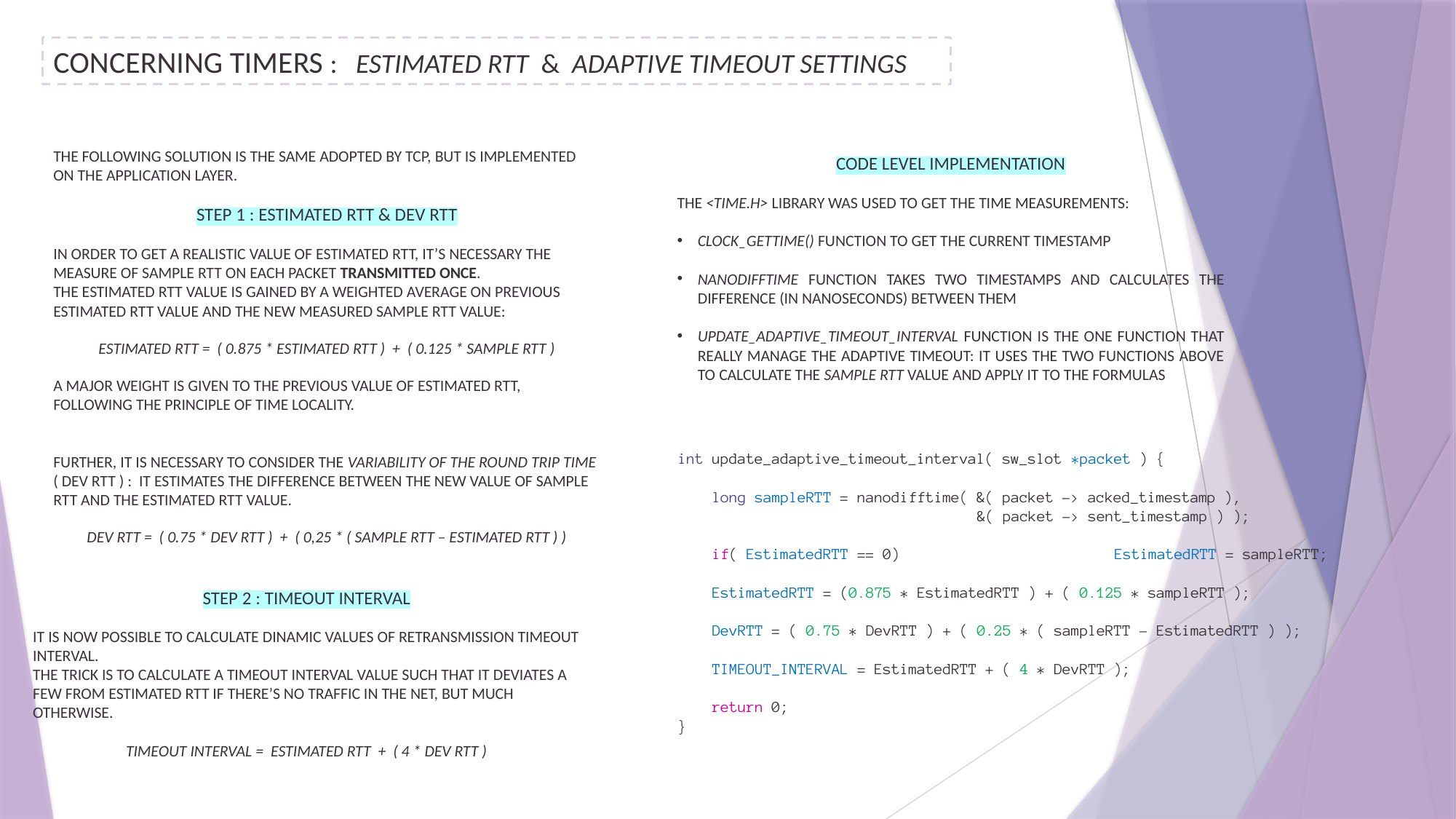

CONCERNING TIMERS :   ESTIMATED RTT  &  ADAPTIVE TIMEOUT SETTINGS
THE FOLLOWING SOLUTION IS THE SAME ADOPTED BY TCP, BUT IS IMPLEMENTED ON THE APPLICATION LAYER.

STEP 1 : ESTIMATED RTT & DEV RTT

IN ORDER TO GET A REALISTIC VALUE OF ESTIMATED RTT, IT’S NECESSARY THE MEASURE OF SAMPLE RTT ON EACH PACKET TRANSMITTED ONCE.
THE ESTIMATED RTT VALUE IS GAINED BY A WEIGHTED AVERAGE ON PREVIOUS ESTIMATED RTT VALUE AND THE NEW MEASURED SAMPLE RTT VALUE:

ESTIMATED RTT =  ( 0.875 * ESTIMATED RTT )  +  ( 0.125 * SAMPLE RTT )

A MAJOR WEIGHT IS GIVEN TO THE PREVIOUS VALUE OF ESTIMATED RTT, FOLLOWING THE PRINCIPLE OF TIME LOCALITY.

FURTHER, IT IS NECESSARY TO CONSIDER THE VARIABILITY OF THE ROUND TRIP TIME
( DEV RTT ) :  IT ESTIMATES THE DIFFERENCE BETWEEN THE NEW VALUE OF SAMPLE RTT AND THE ESTIMATED RTT VALUE.

DEV RTT =  ( 0.75 * DEV RTT )  +  ( 0,25 * ( SAMPLE RTT – ESTIMATED RTT ) )
CODE LEVEL IMPLEMENTATION

THE <TIME.H> LIBRARY WAS USED TO GET THE TIME MEASUREMENTS:

CLOCK_GETTIME() FUNCTION TO GET THE CURRENT TIMESTAMP

NANODIFFTIME FUNCTION TAKES TWO TIMESTAMPS AND CALCULATES THE DIFFERENCE (IN NANOSECONDS) BETWEEN THEM

UPDATE_ADAPTIVE_TIMEOUT_INTERVAL FUNCTION IS THE ONE FUNCTION THAT REALLY MANAGE THE ADAPTIVE TIMEOUT: IT USES THE TWO FUNCTIONS ABOVE TO CALCULATE THE SAMPLE RTT VALUE AND APPLY IT TO THE FORMULAS

int update_adaptive_timeout_interval( sw_slot *packet ) {

    long sampleRTT = nanodifftime( &( packet -> acked_timestamp ),
                                   &( packet -> sent_timestamp ) );

    if( EstimatedRTT == 0)		EstimatedRTT = sampleRTT;

    EstimatedRTT = (0.875 * EstimatedRTT ) + ( 0.125 * sampleRTT );

    DevRTT = ( 0.75 * DevRTT ) + ( 0.25 * ( sampleRTT – EstimatedRTT ) );

    TIMEOUT_INTERVAL = EstimatedRTT + ( 4 * DevRTT );

    return 0;
}

STEP 2 : TIMEOUT INTERVAL

IT IS NOW POSSIBLE TO CALCULATE DINAMIC VALUES OF RETRANSMISSION TIMEOUT INTERVAL.
THE TRICK IS TO CALCULATE A TIMEOUT INTERVAL VALUE SUCH THAT IT DEVIATES A FEW FROM ESTIMATED RTT IF THERE’S NO TRAFFIC IN THE NET, BUT MUCH OTHERWISE.

TIMEOUT INTERVAL =  ESTIMATED RTT  +  ( 4 * DEV RTT )